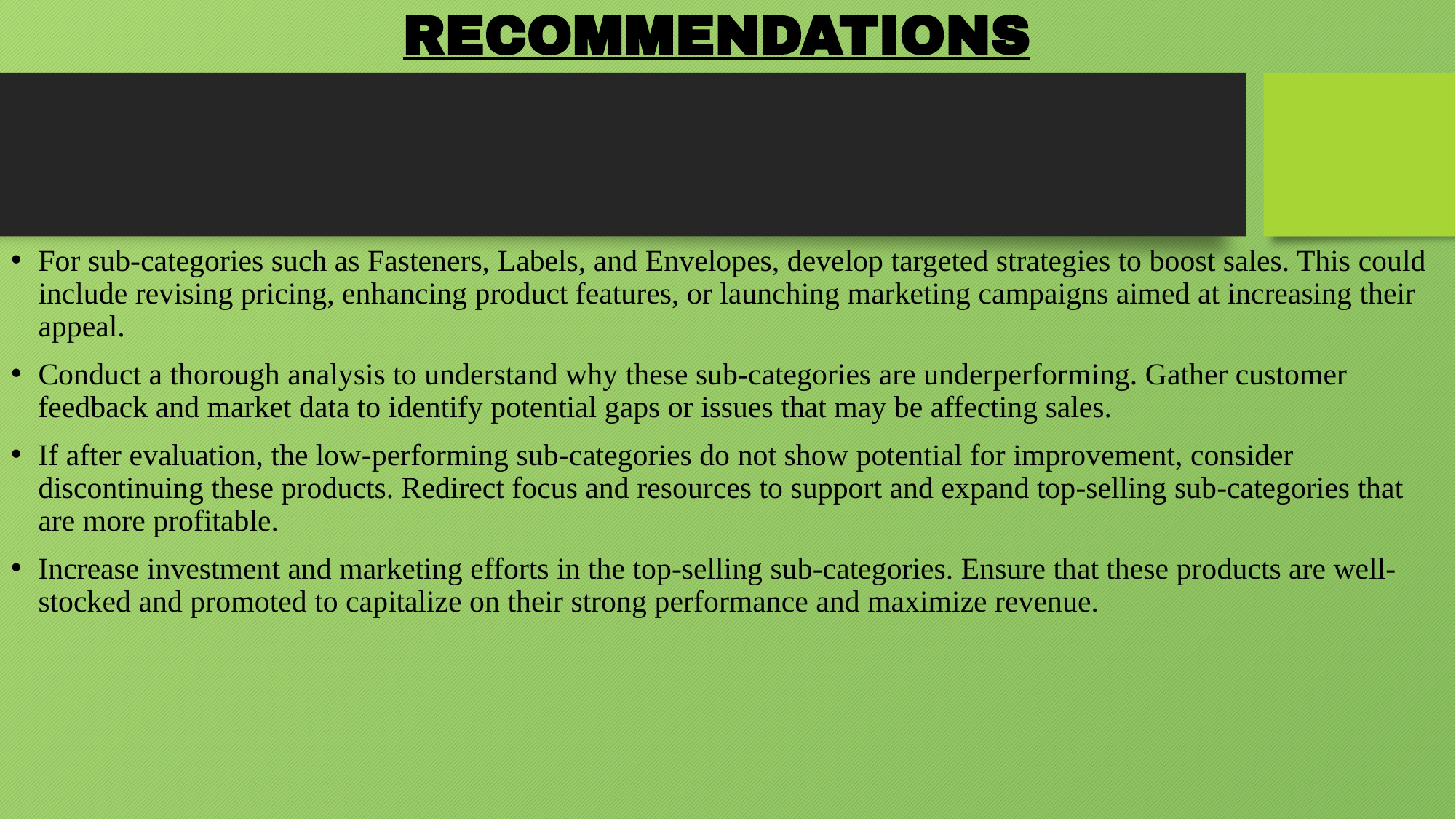

# RECOMMENDATIONS
For sub-categories such as Fasteners, Labels, and Envelopes, develop targeted strategies to boost sales. This could include revising pricing, enhancing product features, or launching marketing campaigns aimed at increasing their appeal.
Conduct a thorough analysis to understand why these sub-categories are underperforming. Gather customer feedback and market data to identify potential gaps or issues that may be affecting sales.
If after evaluation, the low-performing sub-categories do not show potential for improvement, consider discontinuing these products. Redirect focus and resources to support and expand top-selling sub-categories that are more profitable.
Increase investment and marketing efforts in the top-selling sub-categories. Ensure that these products are well-stocked and promoted to capitalize on their strong performance and maximize revenue.